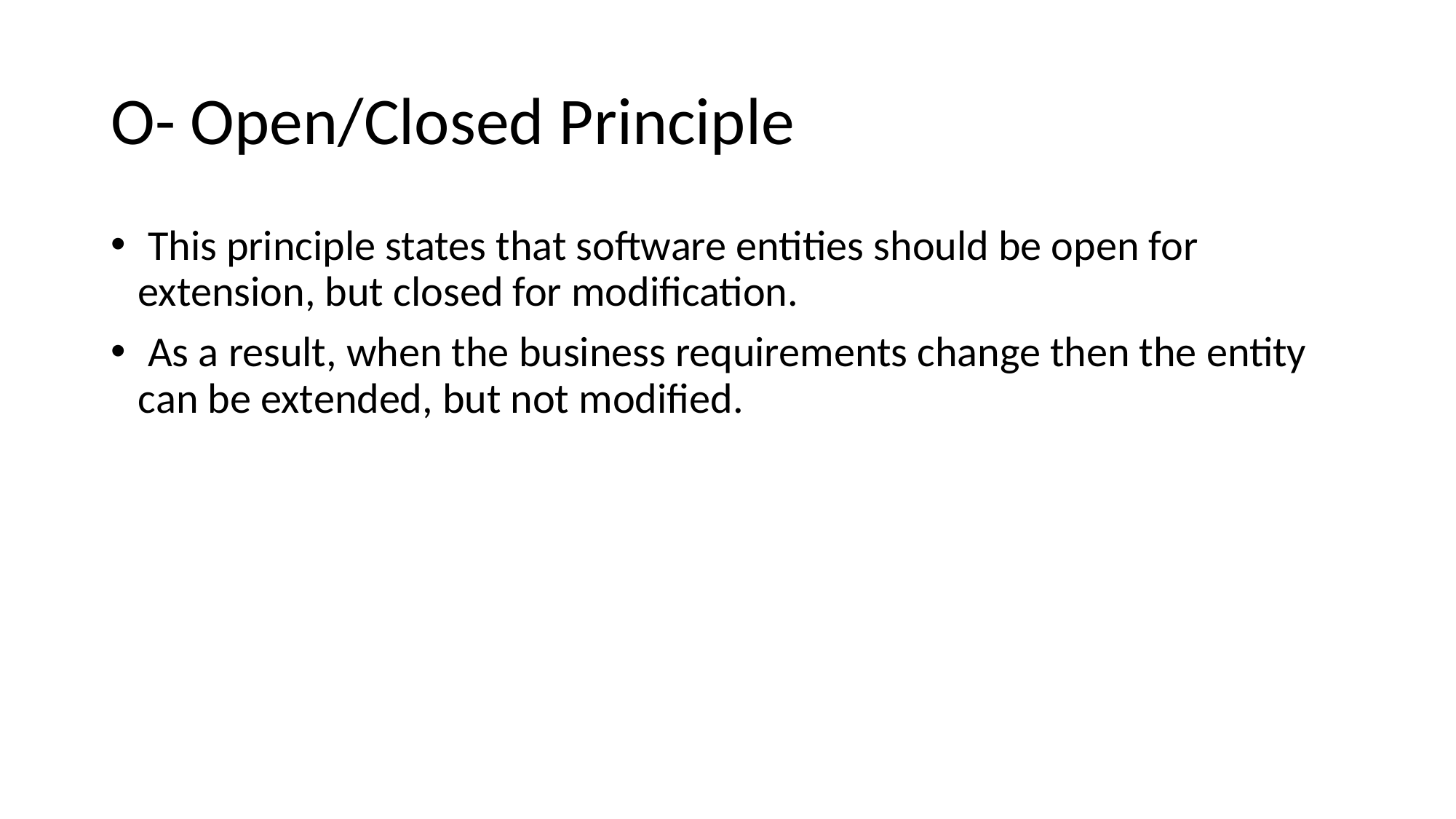

# O- Open/Closed Principle
 This principle states that software entities should be open for extension, but closed for modification.
 As a result, when the business requirements change then the entity can be extended, but not modified.